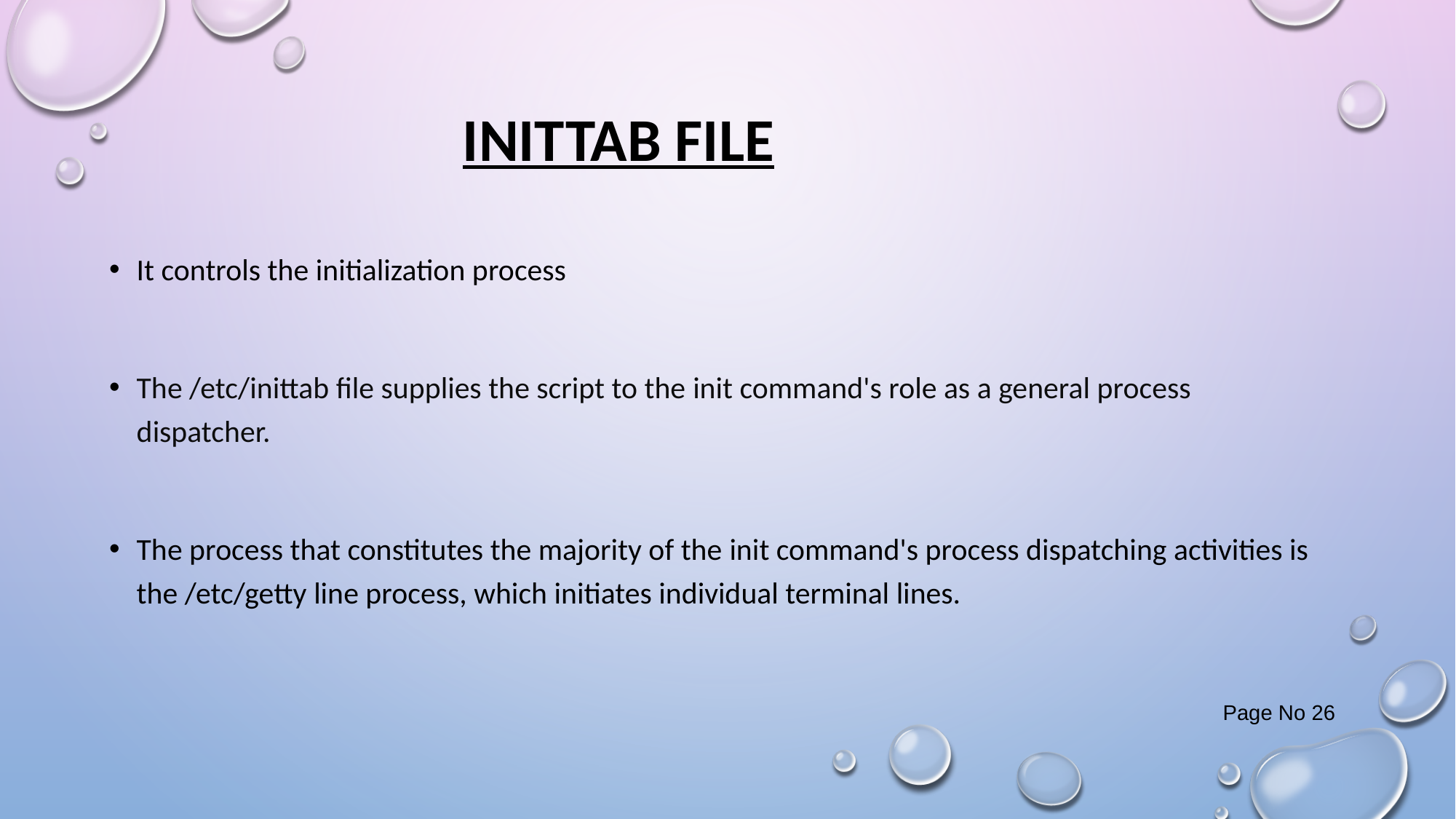

# INITTAB FILE
It controls the initialization process

The /etc/inittab file supplies the script to the init command's role as a general process dispatcher.

The process that constitutes the majority of the init command's process dispatching activities is the /etc/getty line process, which initiates individual terminal lines.

Page No 26